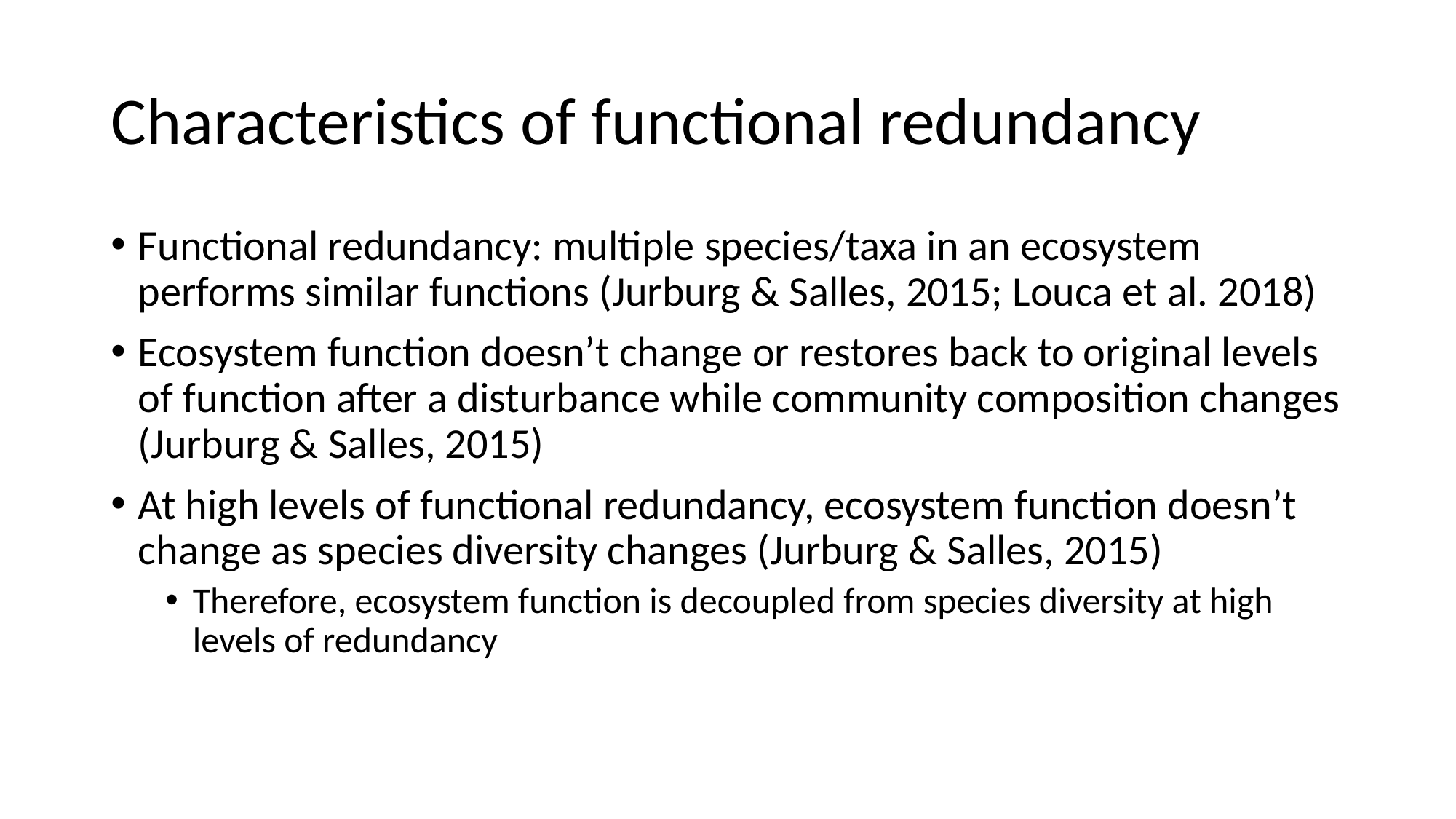

# Characteristics of functional redundancy
Functional redundancy: multiple species/taxa in an ecosystem performs similar functions (Jurburg & Salles, 2015; Louca et al. 2018)
Ecosystem function doesn’t change or restores back to original levels of function after a disturbance while community composition changes (Jurburg & Salles, 2015)
At high levels of functional redundancy, ecosystem function doesn’t change as species diversity changes (Jurburg & Salles, 2015)
Therefore, ecosystem function is decoupled from species diversity at high levels of redundancy